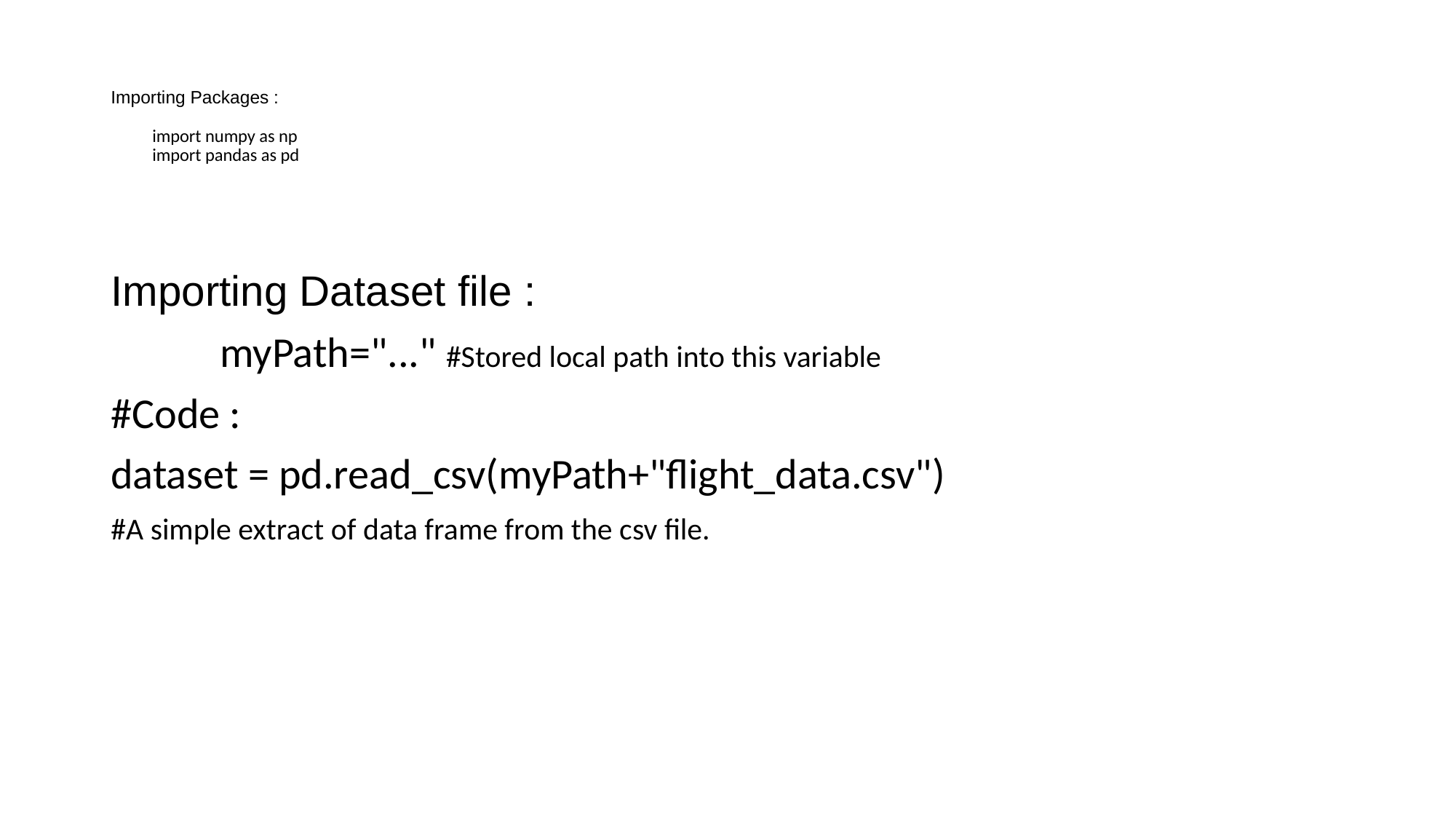

# Importing Packages : import numpy as np import pandas as pd
Importing Dataset file :
	myPath="..." #Stored local path into this variable
#Code :
dataset = pd.read_csv(myPath+"flight_data.csv")
#A simple extract of data frame from the csv file.